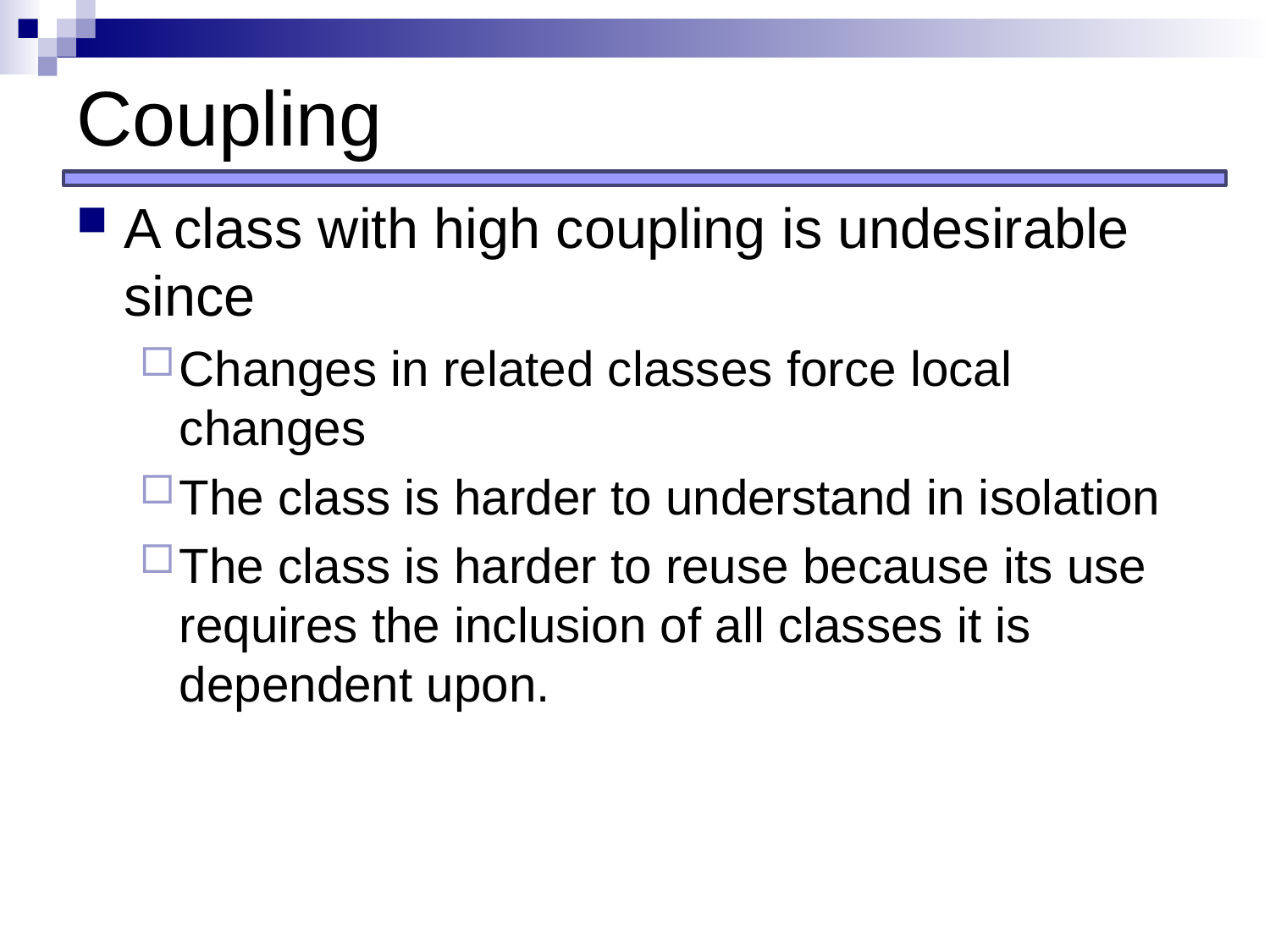

# Coupling
A class with high coupling is undesirable since
Changes in related classes force local changes
The class is harder to understand in isolation
The class is harder to reuse because its use requires the inclusion of all classes it is dependent upon.